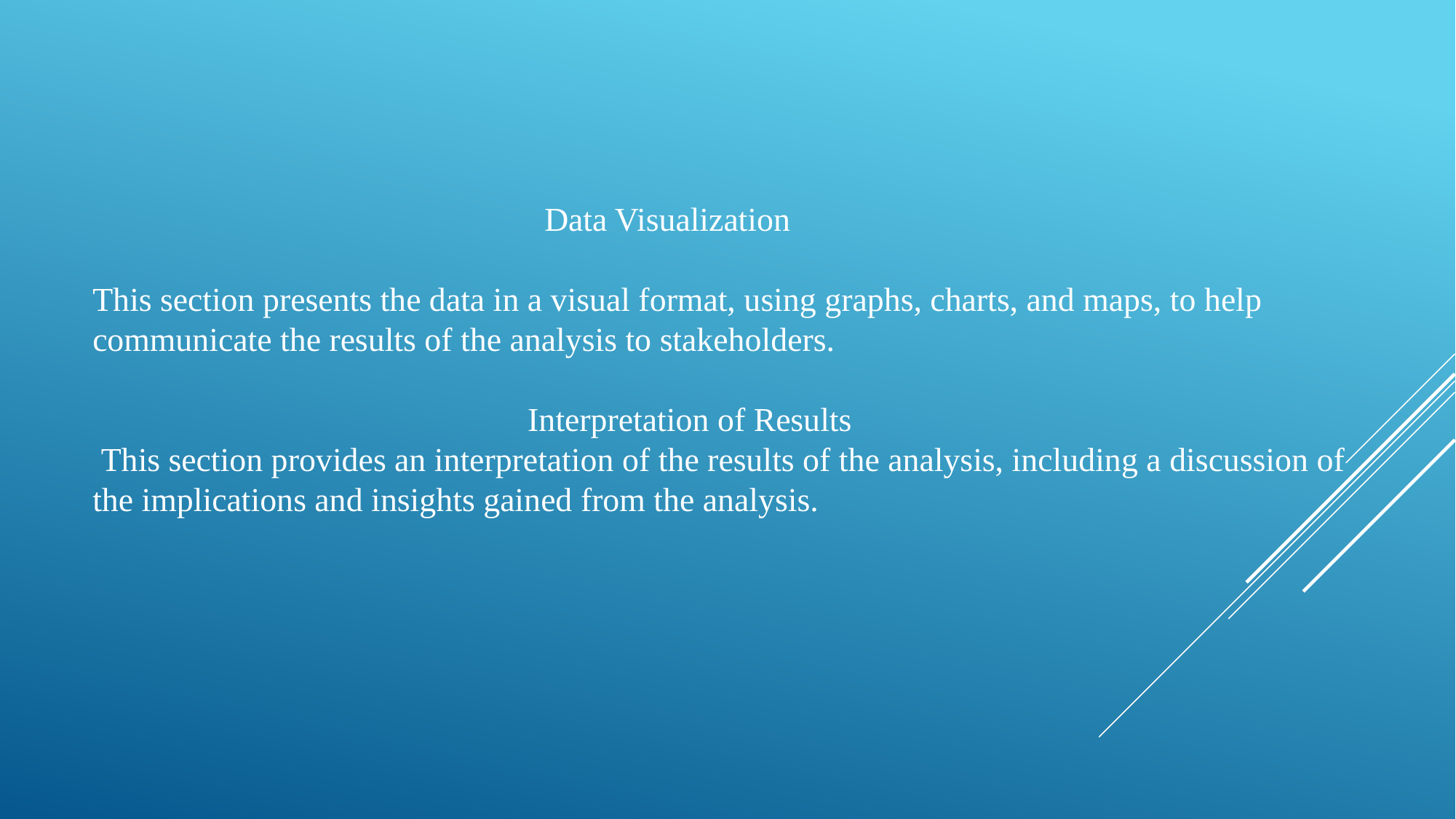

Data Visualization

This section presents the data in a visual format, using graphs, charts, and maps, to help communicate the results of the analysis to stakeholders.

                                                    Interpretation of Results
 This section provides an interpretation of the results of the analysis, including a discussion of the implications and insights gained from the analysis.